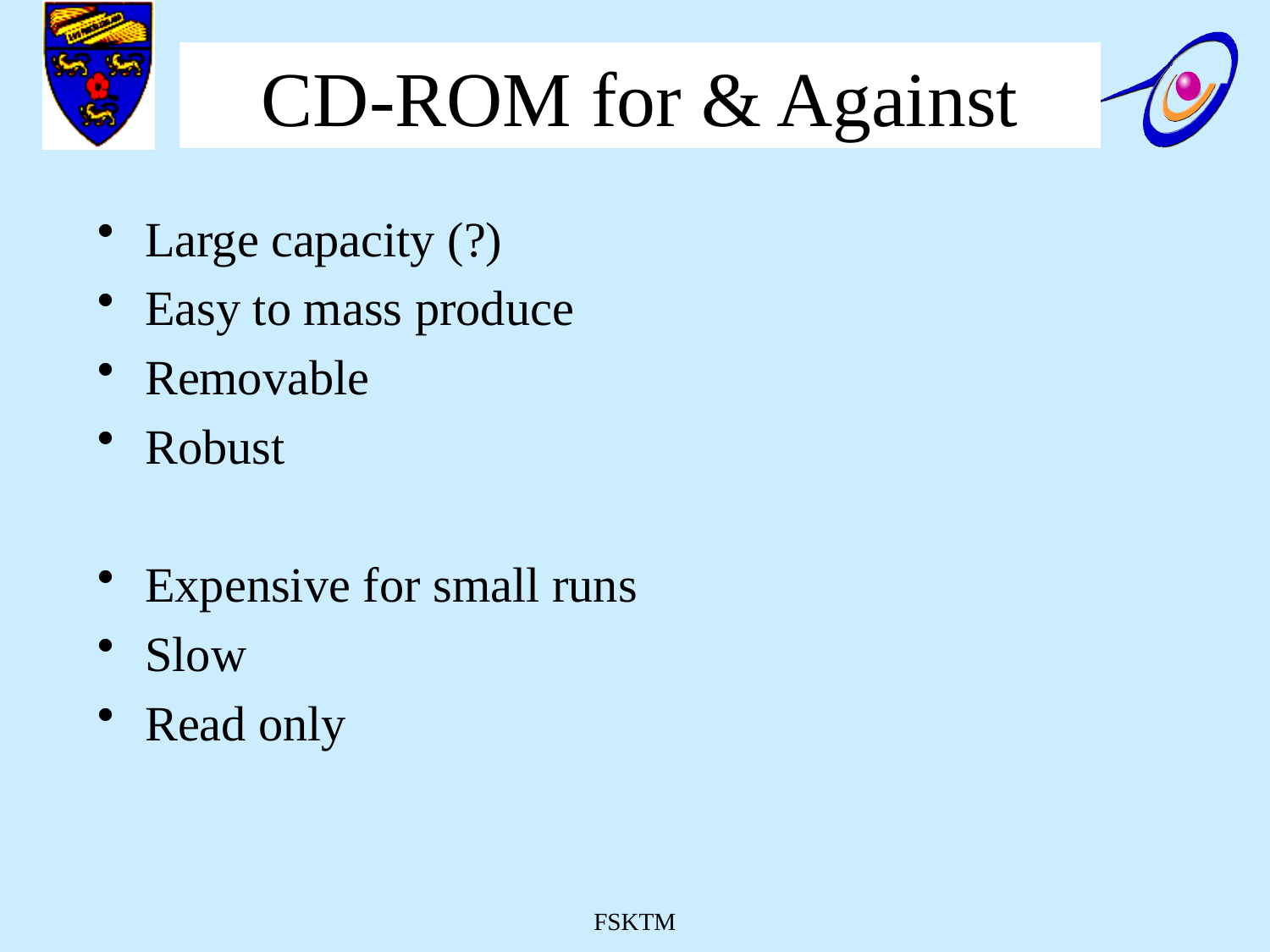

# CD-ROM for & Against
Large capacity (?)
Easy to mass produce
Removable
Robust

Expensive for small runs
Slow
Read only

FSKTM